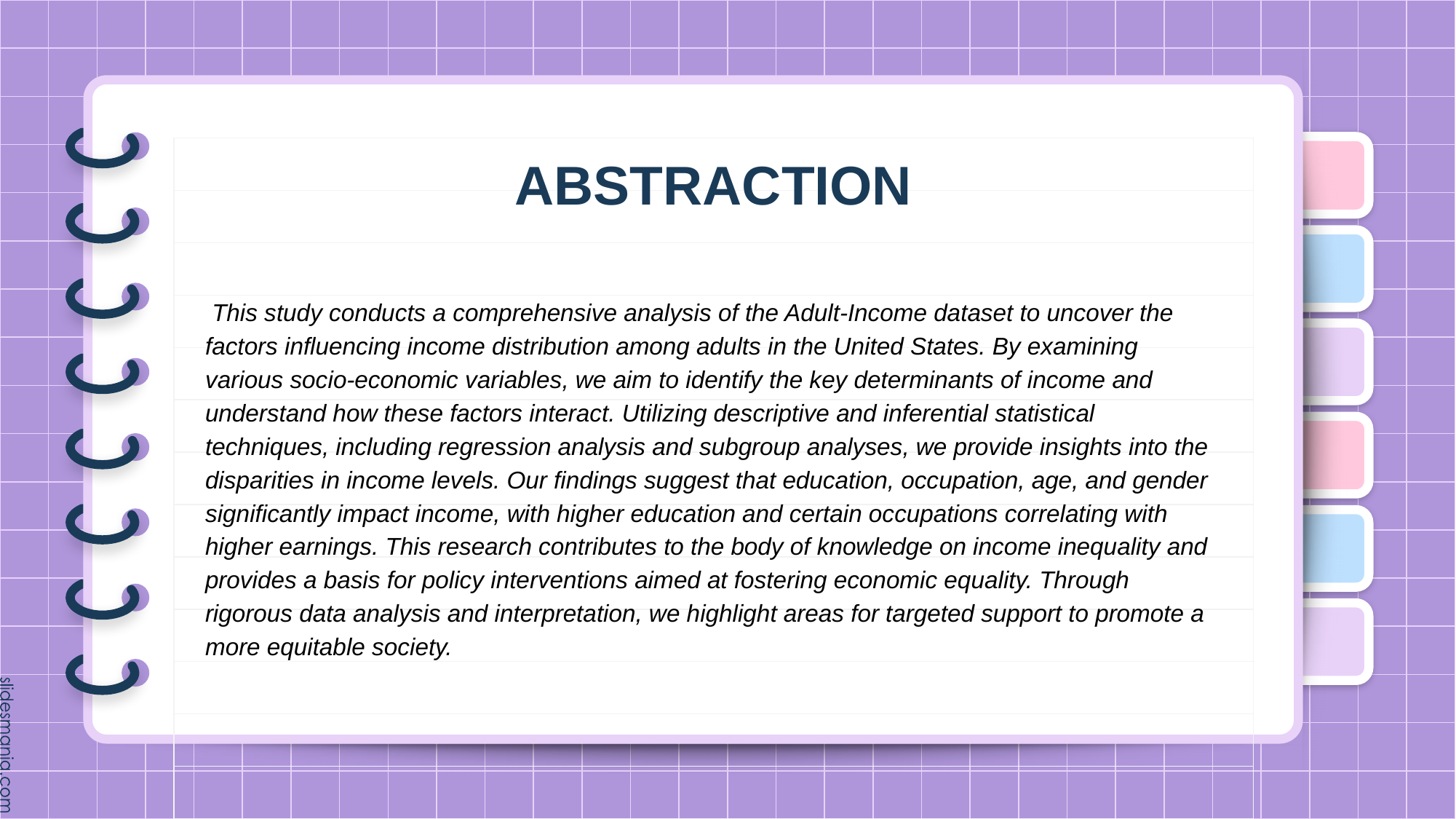

# ABSTRACTION
 This study conducts a comprehensive analysis of the Adult-Income dataset to uncover the factors influencing income distribution among adults in the United States. By examining various socio-economic variables, we aim to identify the key determinants of income and understand how these factors interact. Utilizing descriptive and inferential statistical techniques, including regression analysis and subgroup analyses, we provide insights into the disparities in income levels. Our findings suggest that education, occupation, age, and gender significantly impact income, with higher education and certain occupations correlating with higher earnings. This research contributes to the body of knowledge on income inequality and provides a basis for policy interventions aimed at fostering economic equality. Through rigorous data analysis and interpretation, we highlight areas for targeted support to promote a more equitable society.